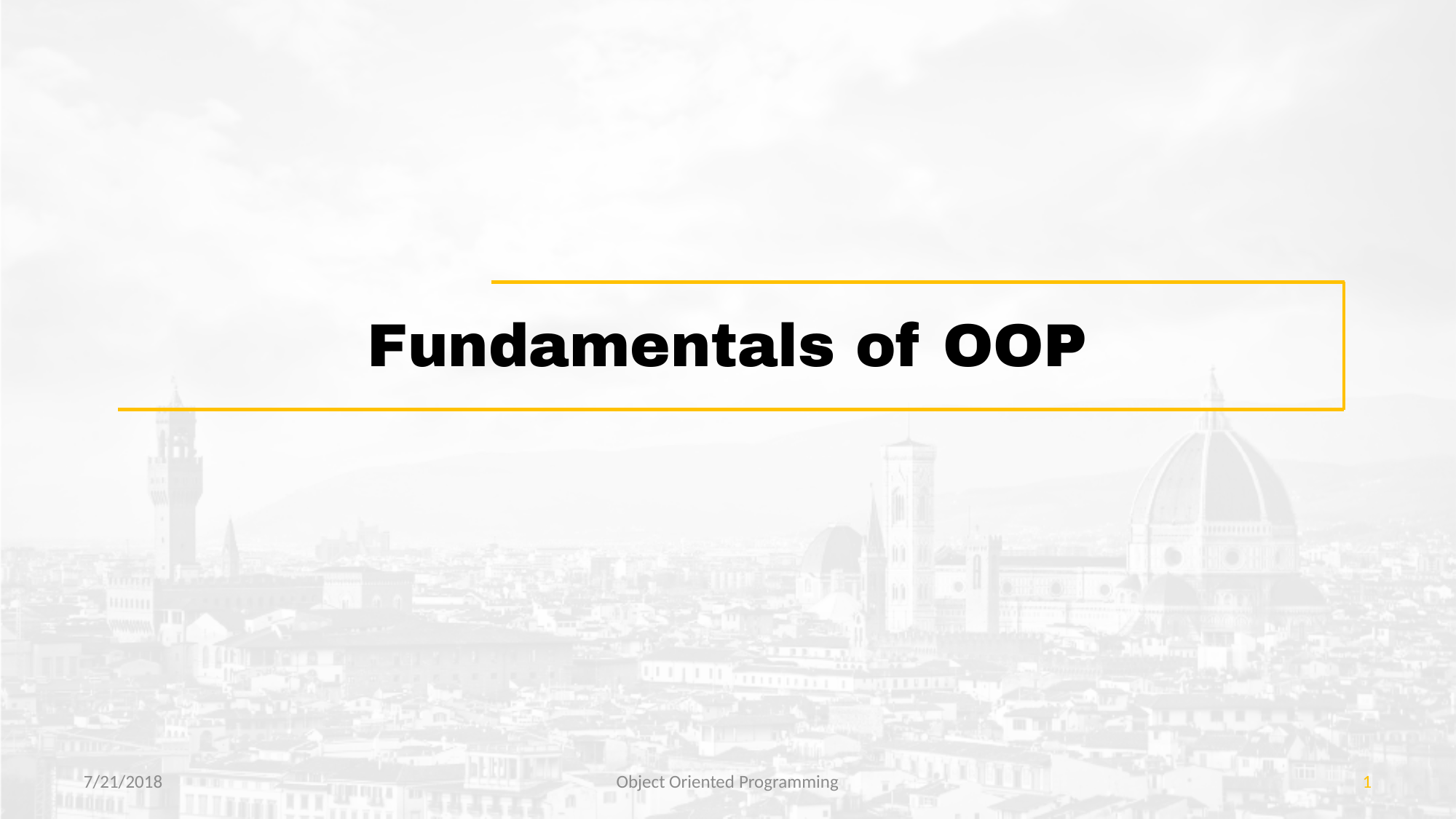

# Fundamentals of OOP
7/21/2018
Object Oriented Programming
1